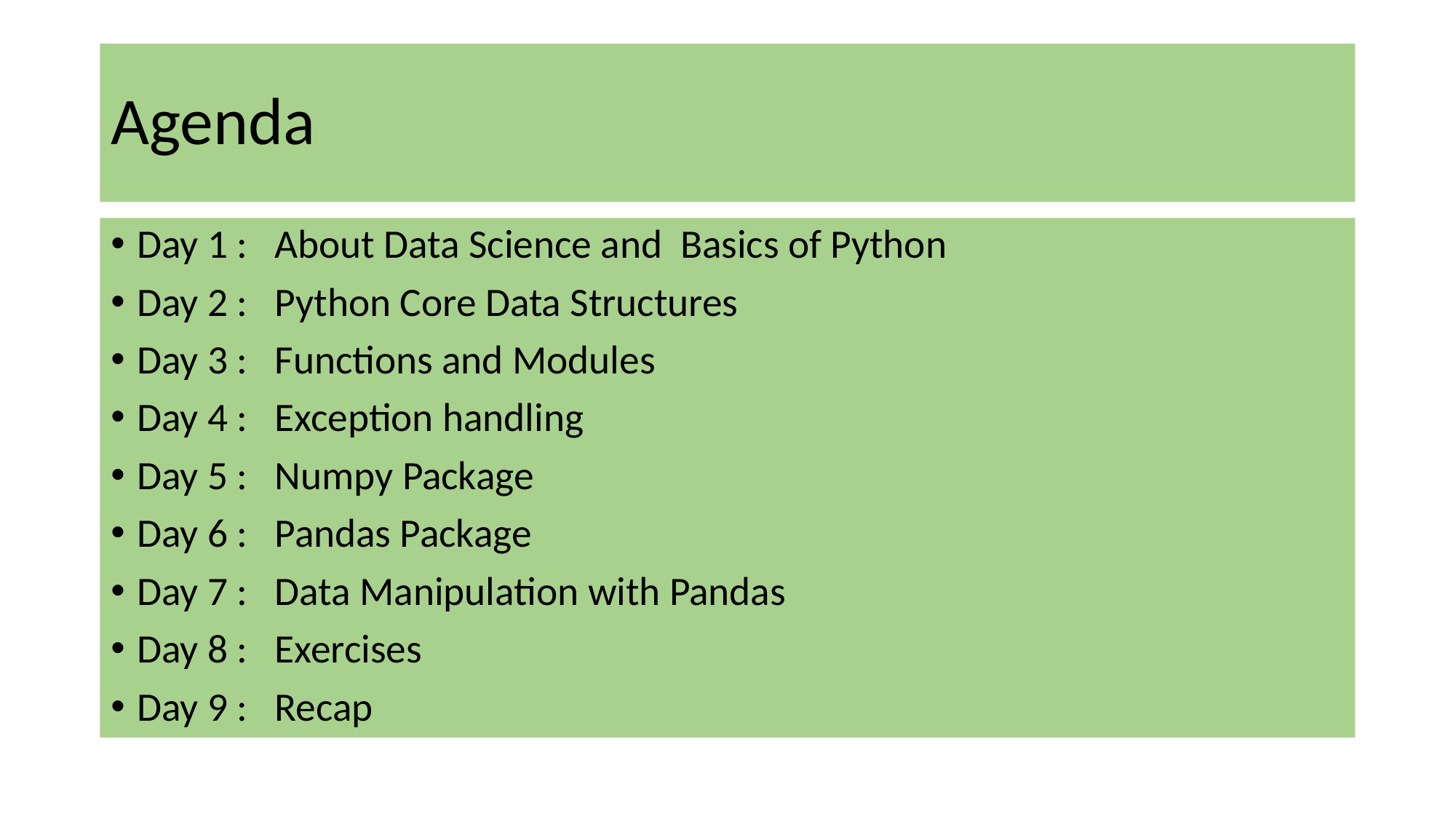

# Agenda
Day 1 :   About Data Science and  Basics of Python
Day 2 :   Python Core Data Structures
Day 3 :   Functions and Modules
Day 4 :   Exception handling
Day 5 :   Numpy Package
Day 6 :   Pandas Package
Day 7 :   Data Manipulation with Pandas
Day 8 :   Exercises
Day 9 :   Recap